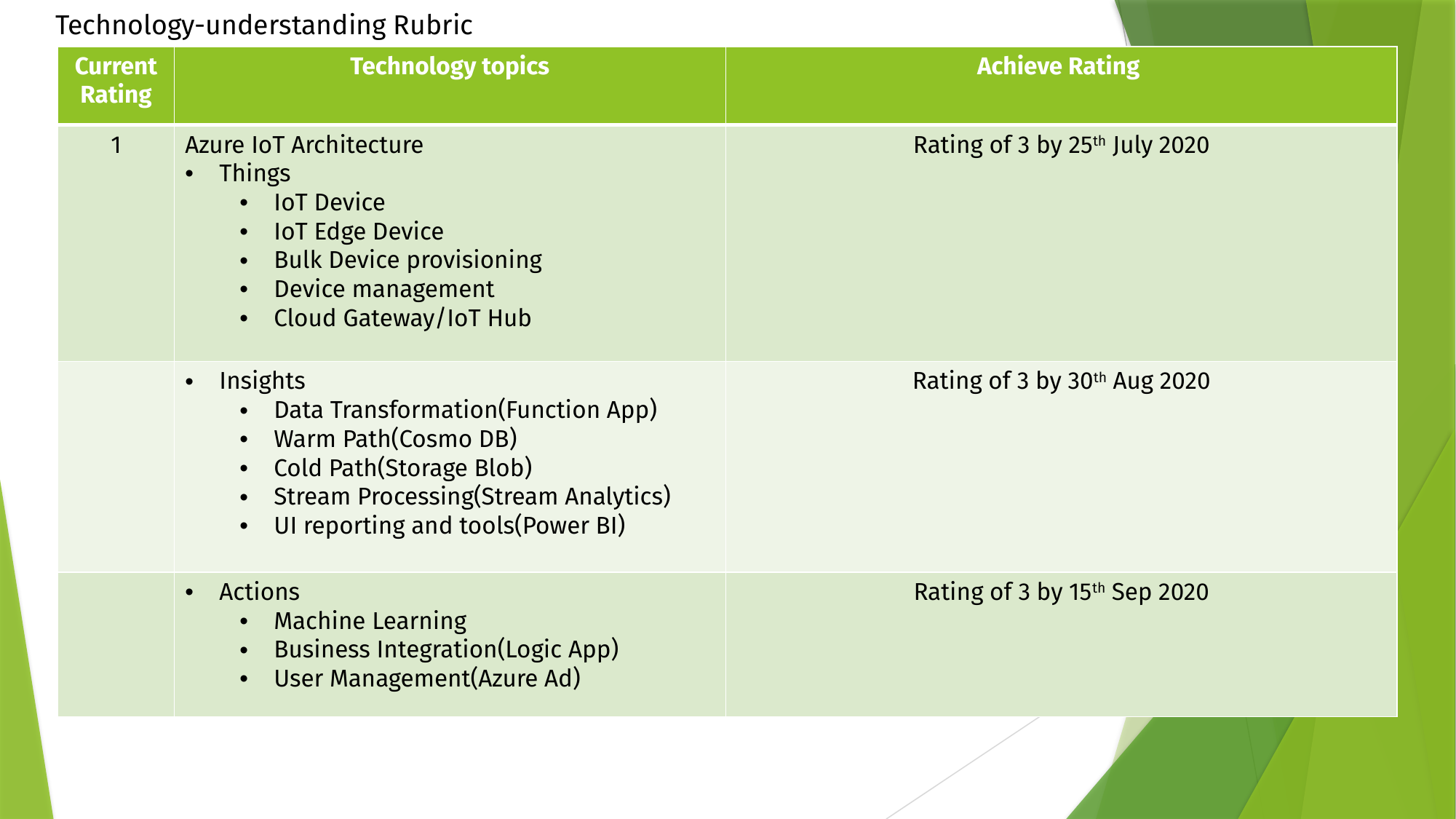

Technology-understanding Rubric
| Current Rating | Technology topics | Achieve Rating |
| --- | --- | --- |
| 1 | Azure IoT Architecture Things IoT Device IoT Edge Device Bulk Device provisioning Device management Cloud Gateway/IoT Hub | Rating of 3 by 25th July 2020 |
|  | Insights Data Transformation(Function App) Warm Path(Cosmo DB) Cold Path(Storage Blob) Stream Processing(Stream Analytics) UI reporting and tools(Power BI) | Rating of 3 by 30th Aug 2020 |
|  | Actions Machine Learning Business Integration(Logic App) User Management(Azure Ad) | Rating of 3 by 15th Sep 2020 |